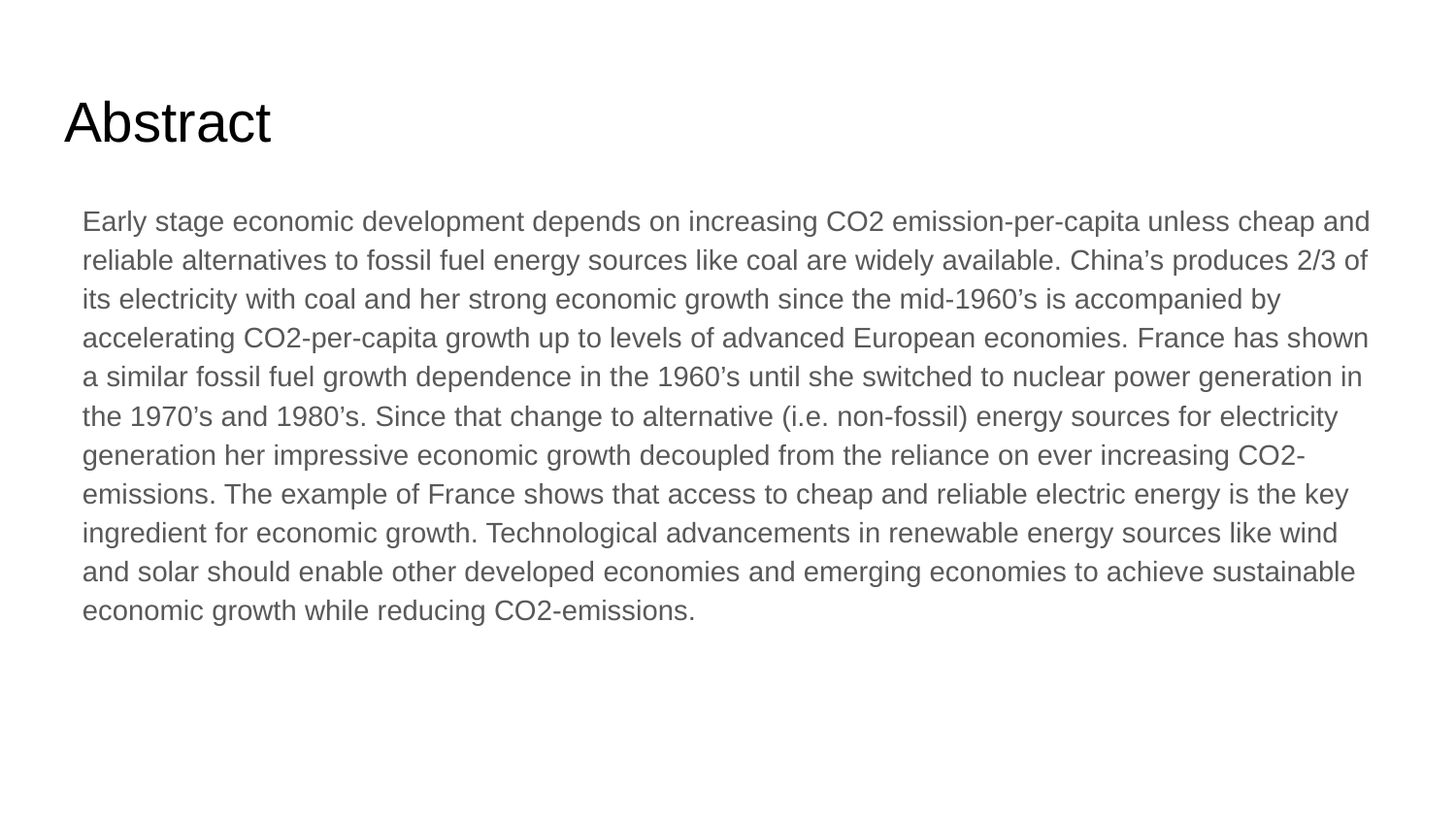

# Abstract
Early stage economic development depends on increasing CO2 emission-per-capita unless cheap and reliable alternatives to fossil fuel energy sources like coal are widely available. China’s produces 2/3 of its electricity with coal and her strong economic growth since the mid-1960’s is accompanied by accelerating CO2-per-capita growth up to levels of advanced European economies. France has shown a similar fossil fuel growth dependence in the 1960’s until she switched to nuclear power generation in the 1970’s and 1980’s. Since that change to alternative (i.e. non-fossil) energy sources for electricity generation her impressive economic growth decoupled from the reliance on ever increasing CO2-emissions. The example of France shows that access to cheap and reliable electric energy is the key ingredient for economic growth. Technological advancements in renewable energy sources like wind and solar should enable other developed economies and emerging economies to achieve sustainable economic growth while reducing CO2-emissions.